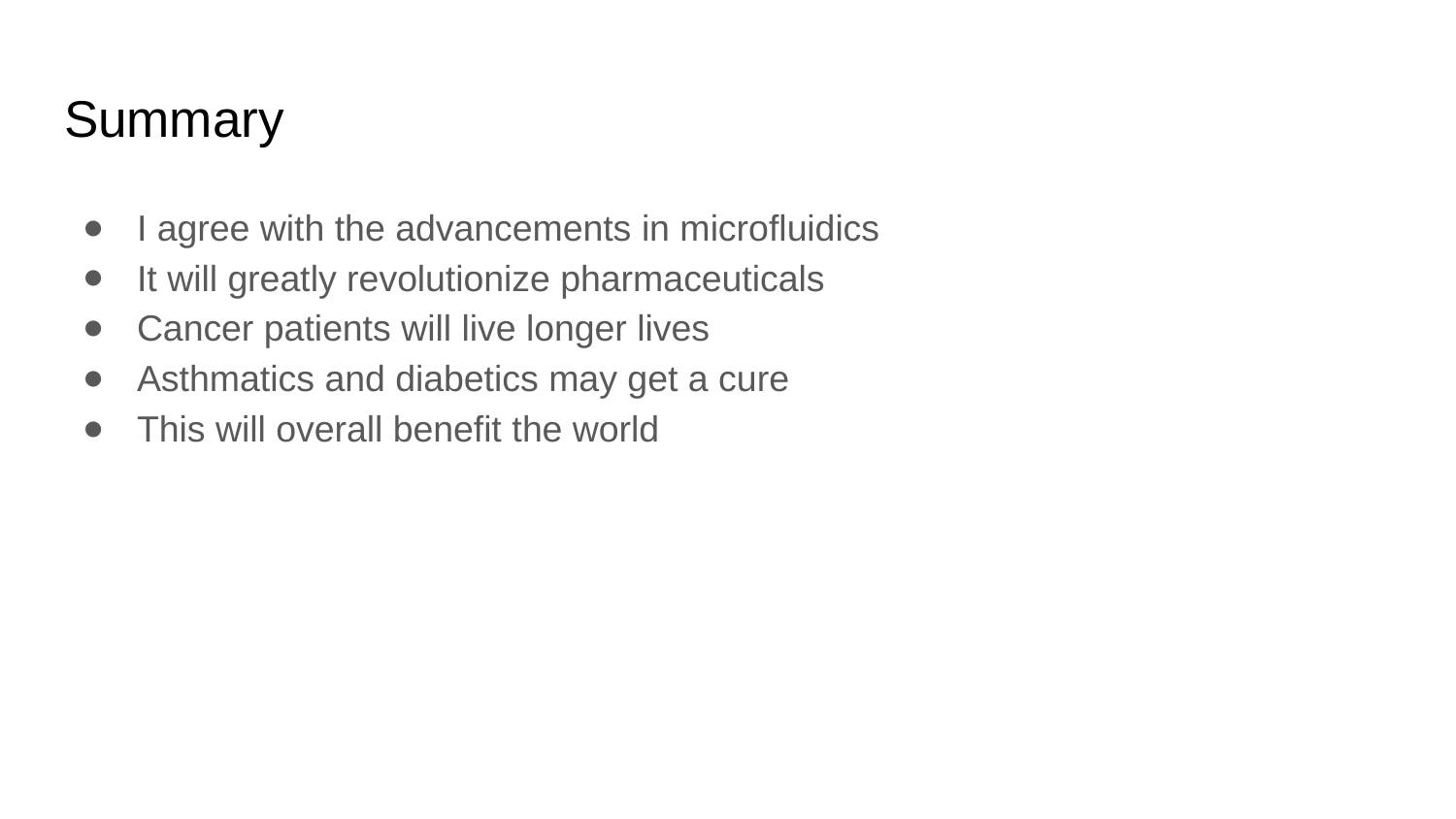

# Summary
I agree with the advancements in microfluidics
It will greatly revolutionize pharmaceuticals
Cancer patients will live longer lives
Asthmatics and diabetics may get a cure
This will overall benefit the world